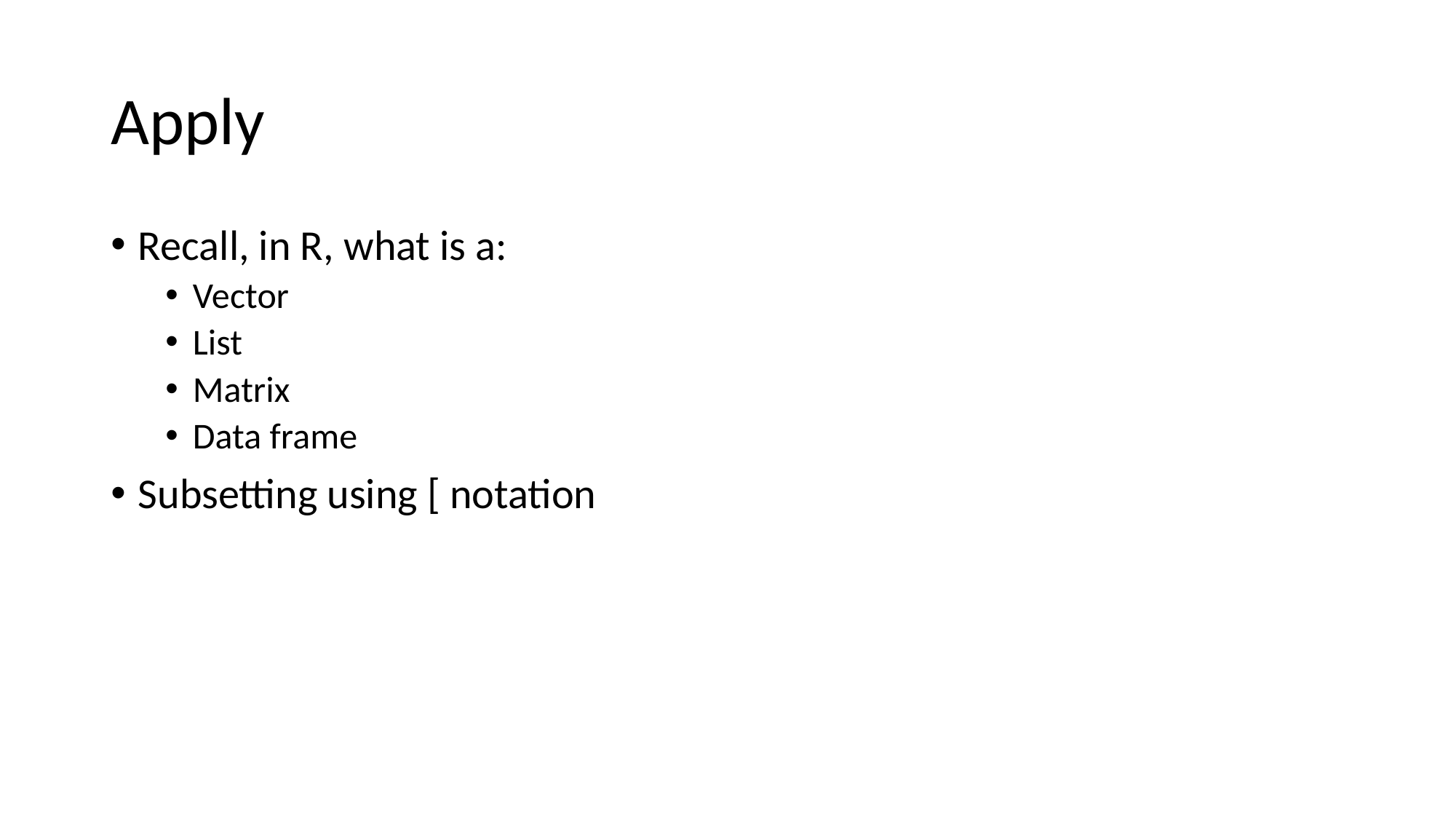

# Apply
Recall, in R, what is a:
Vector
List
Matrix
Data frame
Subsetting using [ notation